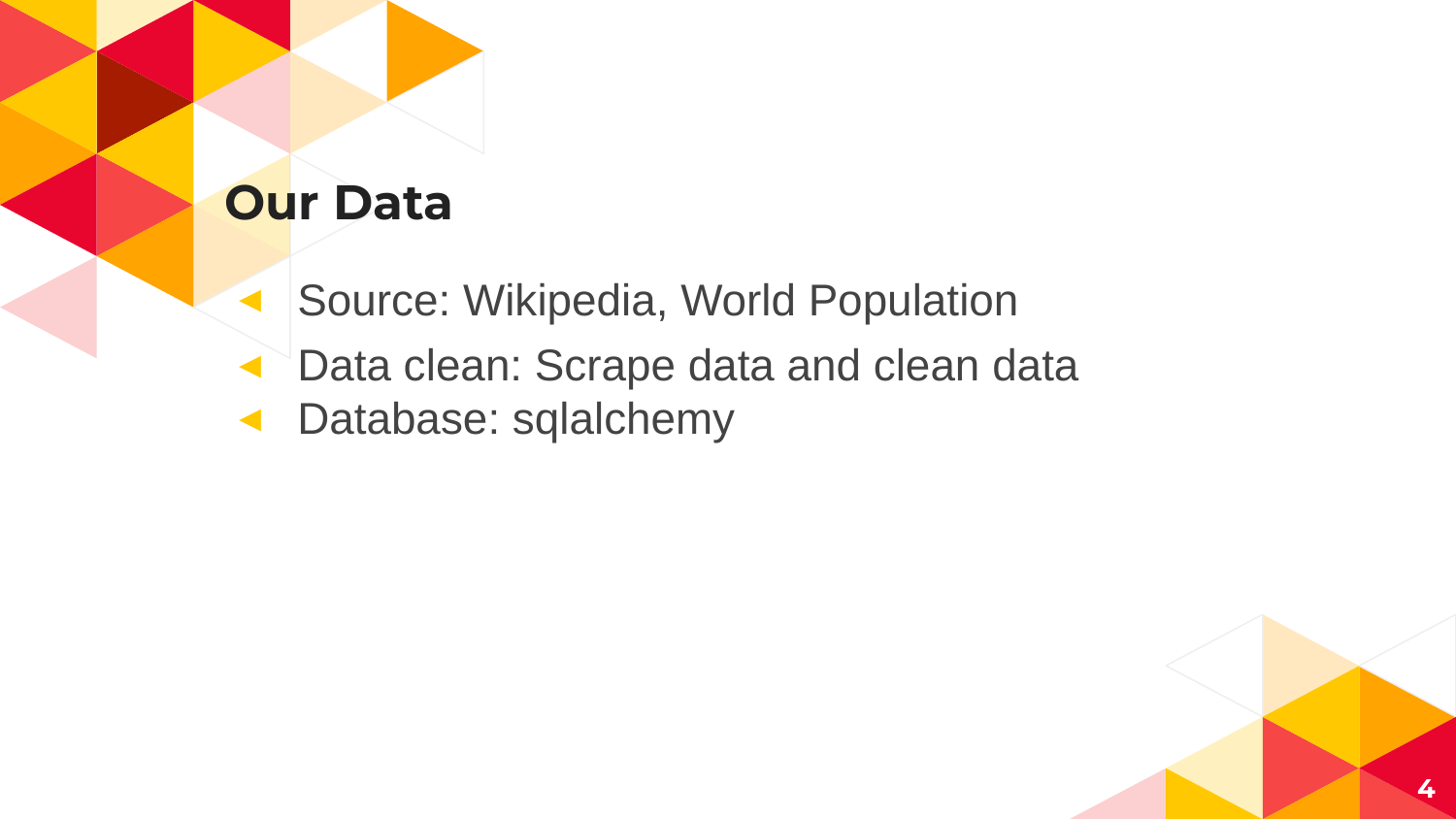

# Our Data
Source: Wikipedia, World Population
Data clean: Scrape data and clean data
Database: sqlalchemy

4